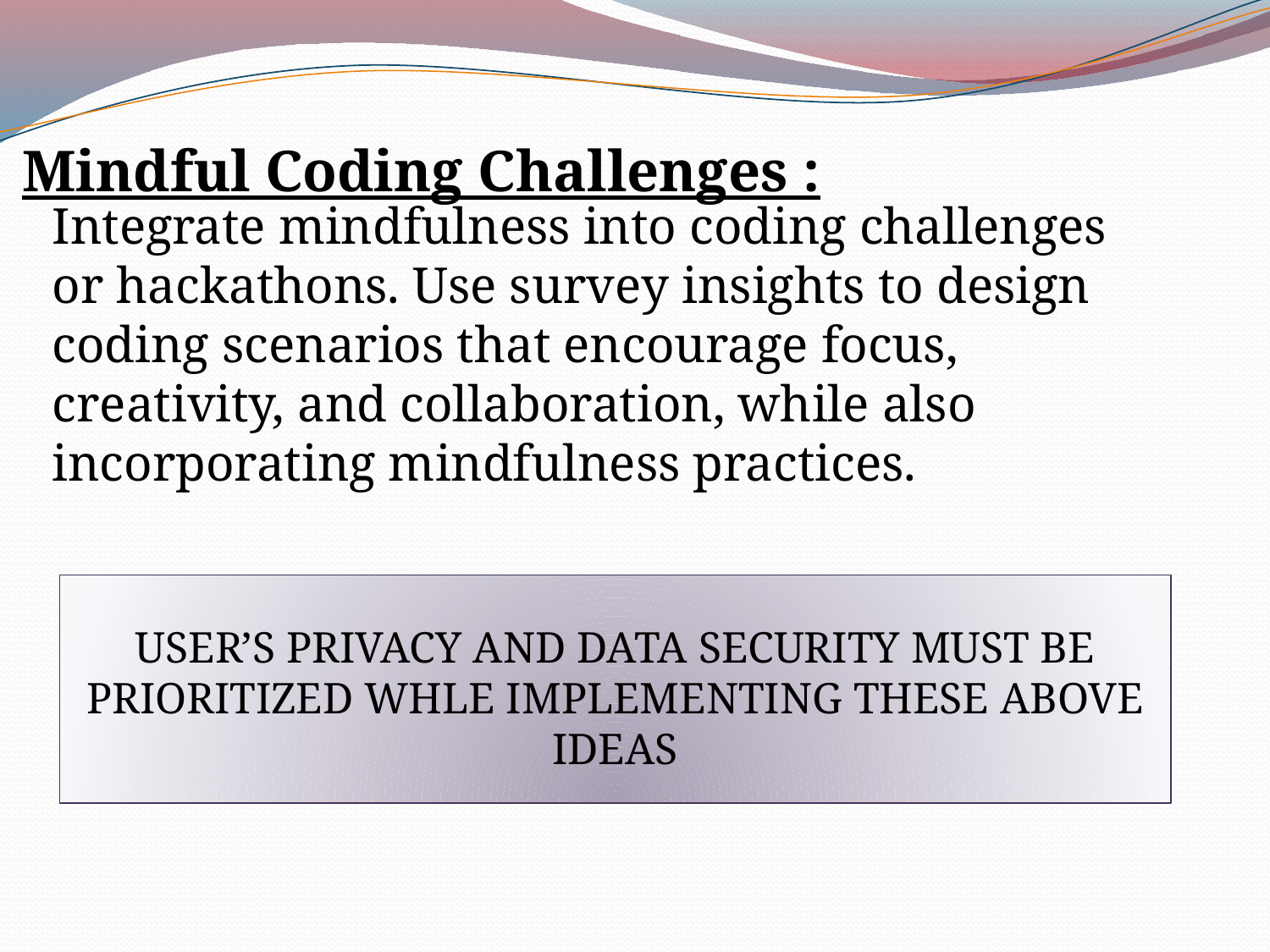

Mindful Coding Challenges :
Integrate mindfulness into coding challenges or hackathons. Use survey insights to design coding scenarios that encourage focus, creativity, and collaboration, while also incorporating mindfulness practices.

USER’S PRIVACY AND DATA SECURITY MUST BE PRIORITIZED WHLE IMPLEMENTING THESE ABOVE IDEAS